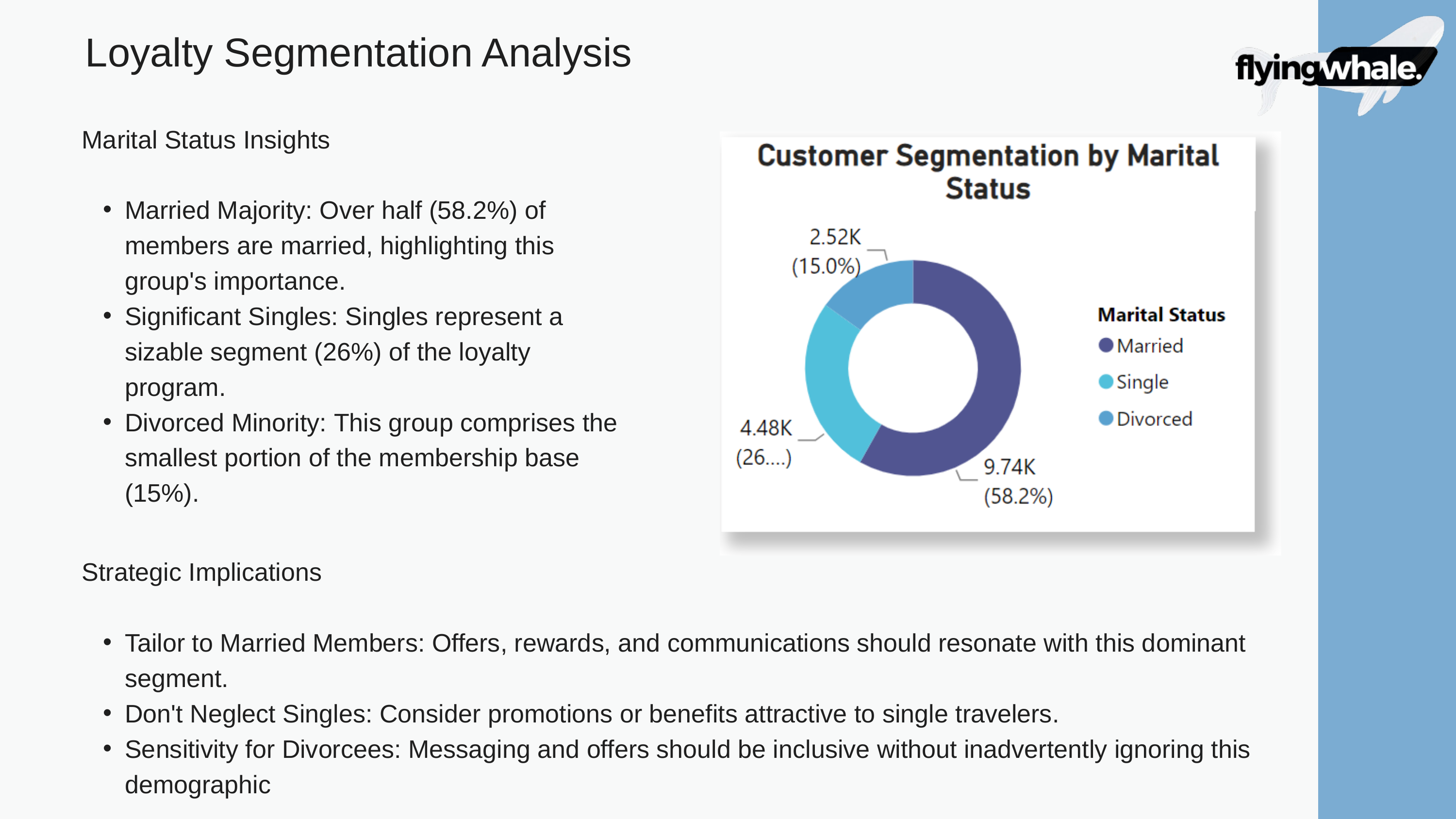

Loyalty Segmentation Analysis
Marital Status Insights

Married Majority: Over half (58.2%) of members are married, highlighting this group's importance.
Significant Singles: Singles represent a sizable segment (26%) of the loyalty program.
Divorced Minority: This group comprises the smallest portion of the membership base (15%).

Strategic Implications

Tailor to Married Members: Offers, rewards, and communications should resonate with this dominant segment.
Don't Neglect Singles: Consider promotions or benefits attractive to single travelers.
Sensitivity for Divorcees: Messaging and offers should be inclusive without inadvertently ignoring this demographic